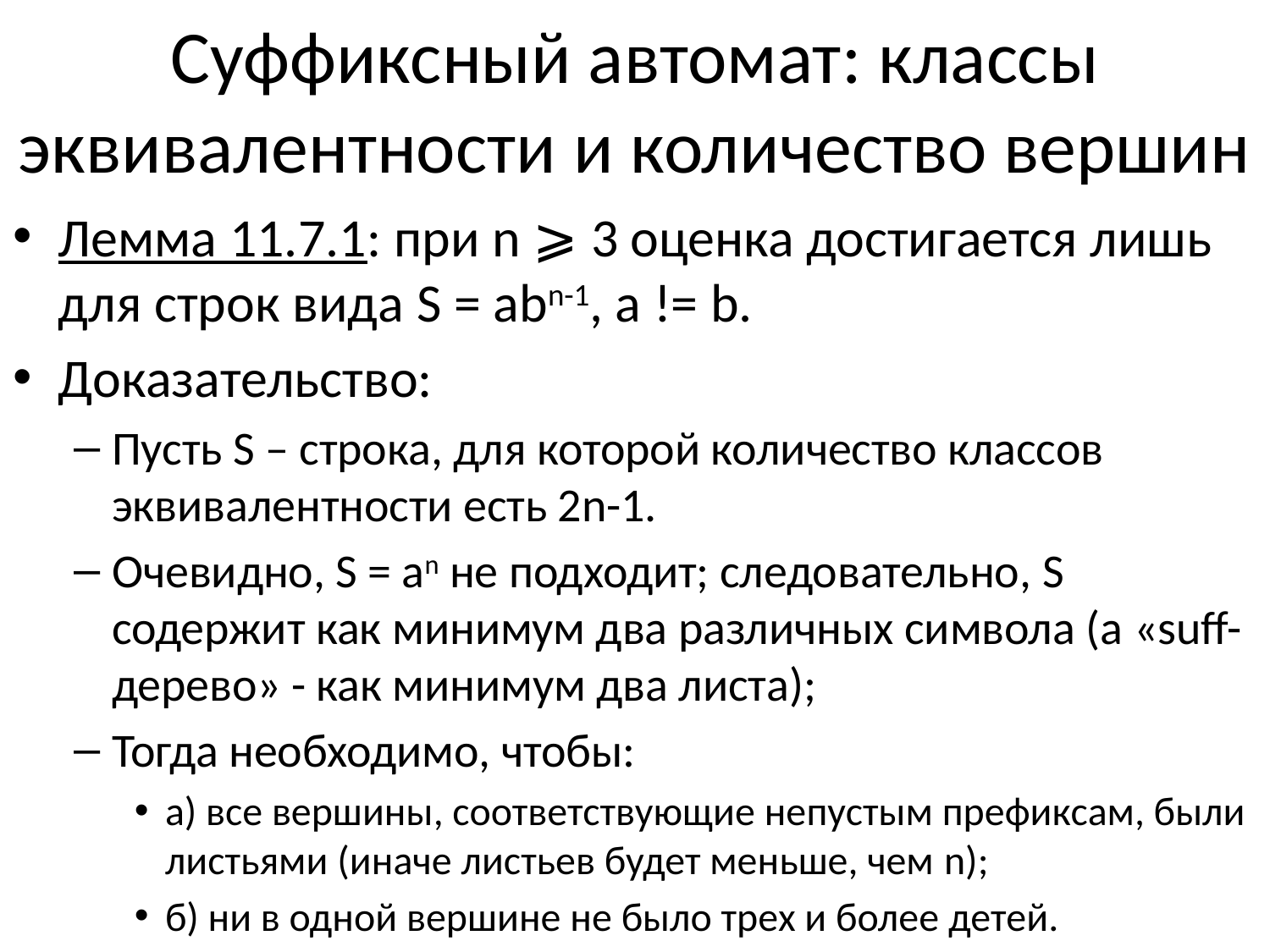

# Суффиксный автомат: классы эквивалентности и количество вершин
Лемма 11.7.1: при n ⩾ 3 оценка достигается лишь для строк вида S = abn-1, a != b.
Доказательство:
Пусть S – строка, для которой количество классов эквивалентности есть 2n-1.
Очевидно, S = an не подходит; следовательно, S содержит как минимум два различных символа (а «suff-дерево» - как минимум два листа);
Тогда необходимо, чтобы:
а) все вершины, соответствующие непустым префиксам, были листьями (иначе листьев будет меньше, чем n);
б) ни в одной вершине не было трех и более детей.